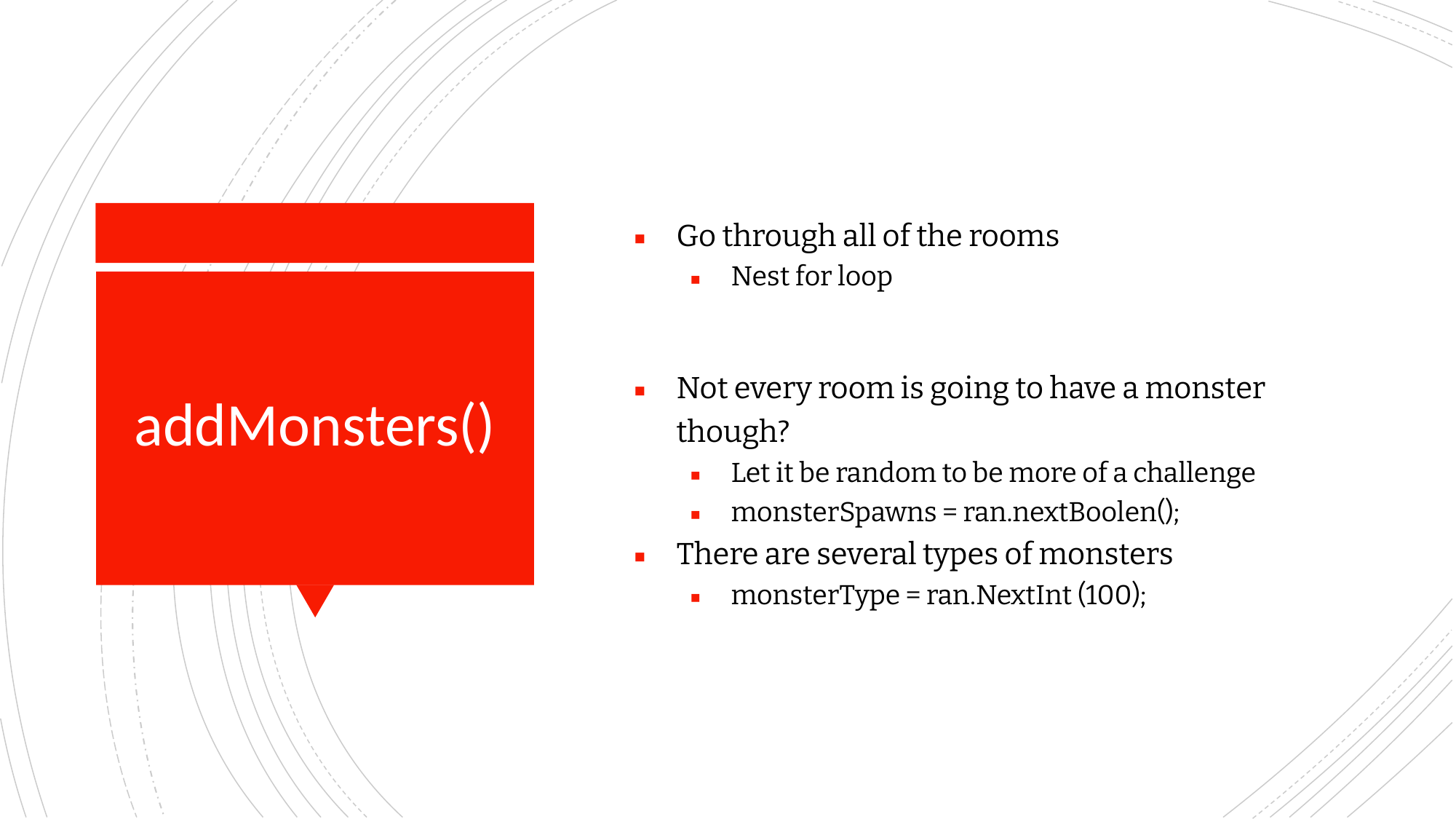

Go through all of the rooms
Nest for loop

Not every room is going to have a monster though?
Let it be random to be more of a challenge
monsterSpawns = ran.nextBoolen();
There are several types of monsters
monsterType = ran.NextInt (100);
# addMonsters()